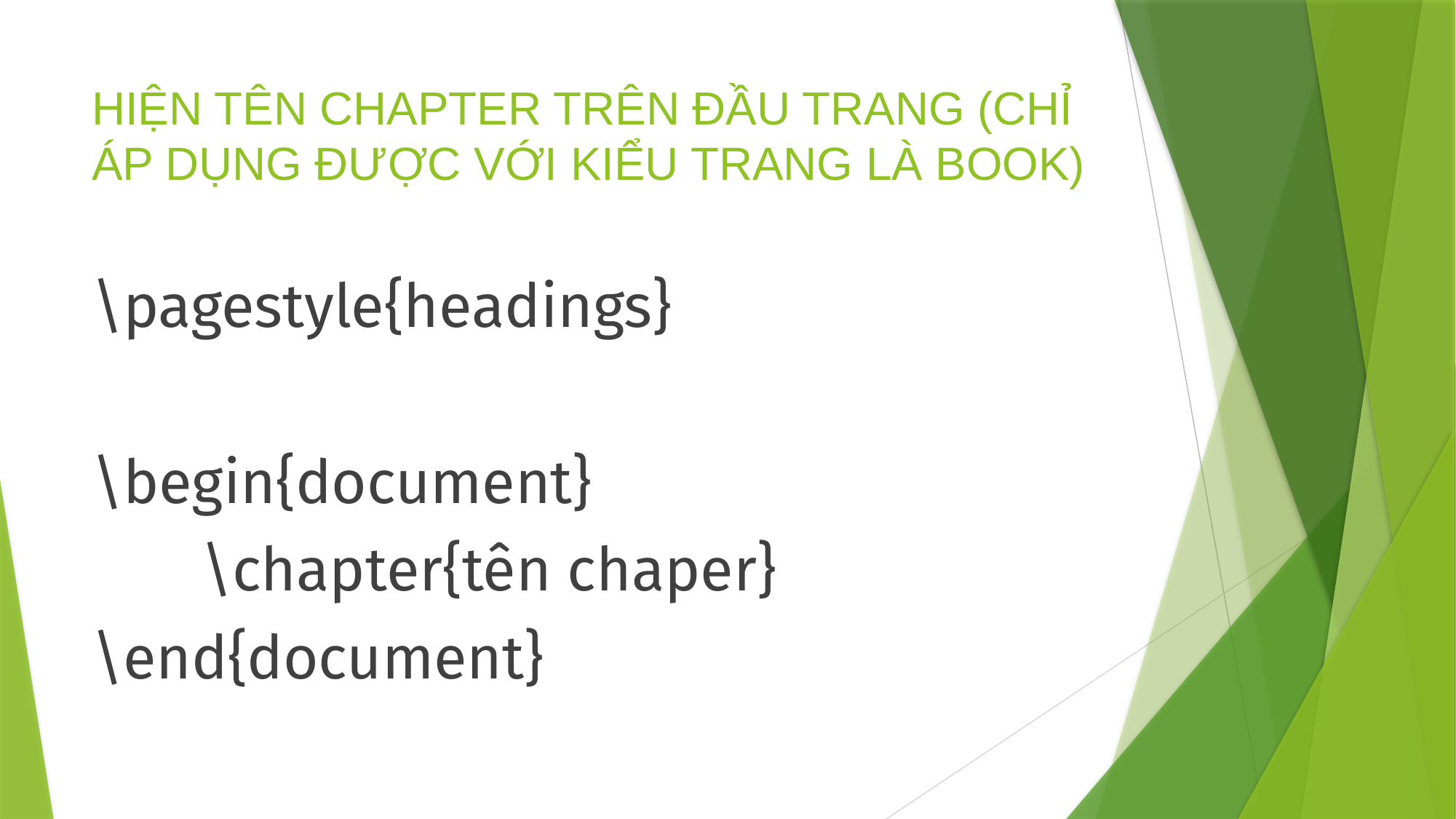

# HIỆN TÊN CHAPTER TRÊN ĐẦU TRANG (CHỈ ÁP DỤNG ĐƯỢC VỚI KIỂU TRANG LÀ BOOK)
\pagestyle{headings}

\begin{document}
	\chapter{tên chaper}
\end{document}